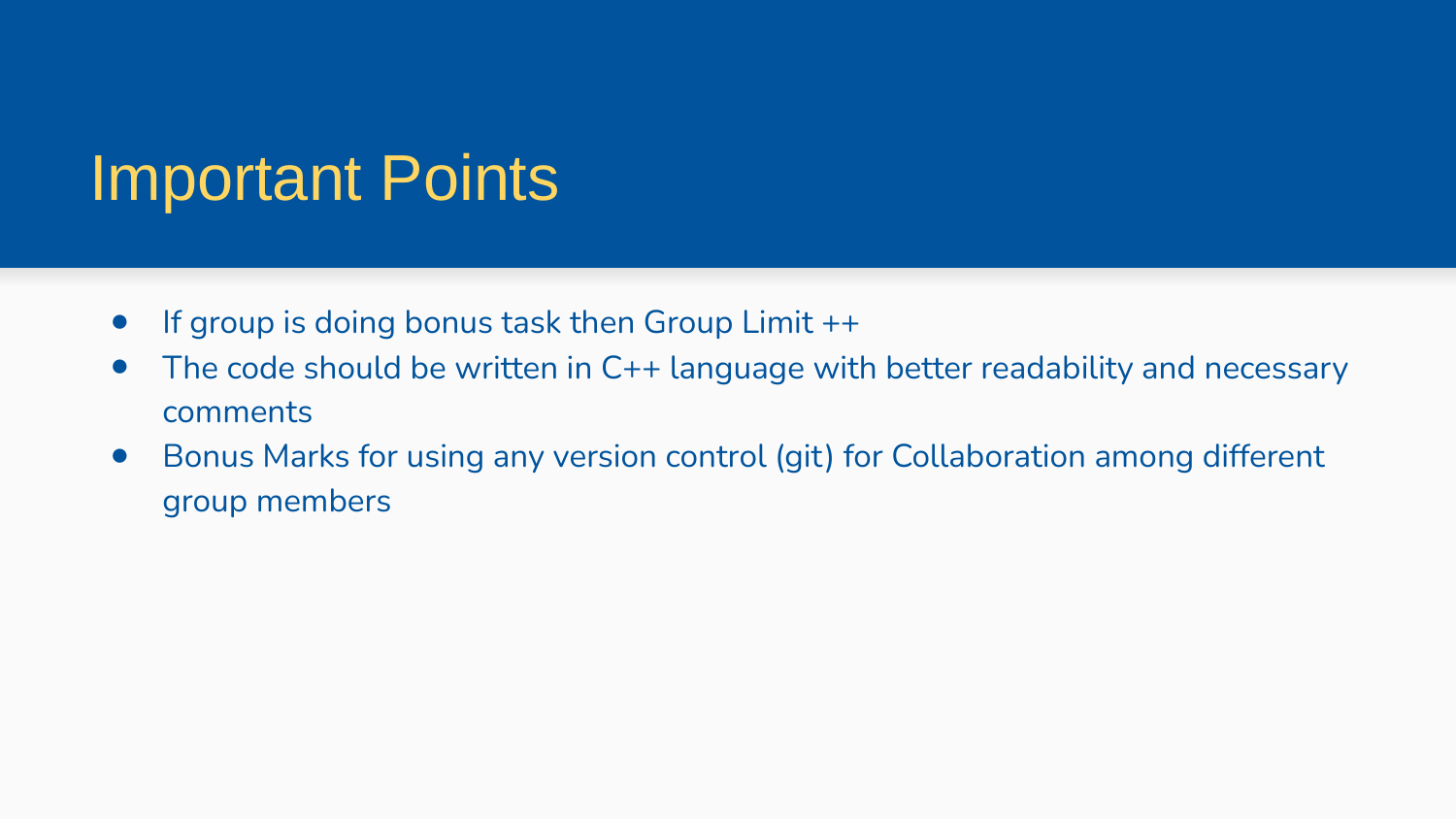

# Important Points
If group is doing bonus task then Group Limit ++
The code should be written in C++ language with better readability and necessary comments
Bonus Marks for using any version control (git) for Collaboration among different group members